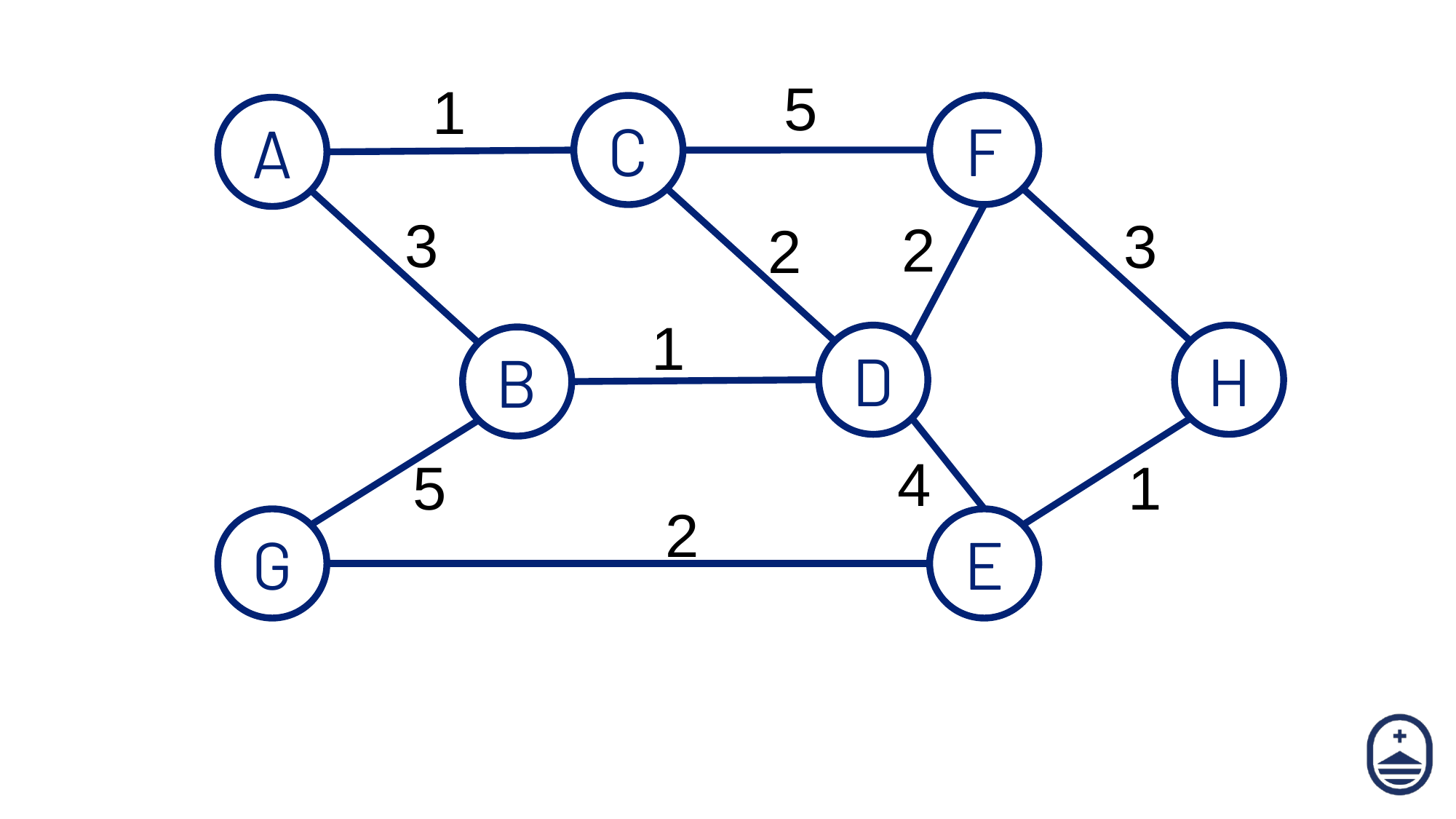

5
1
F
C
A
3
3
2
2
1
H
D
B
4
5
1
2
G
E